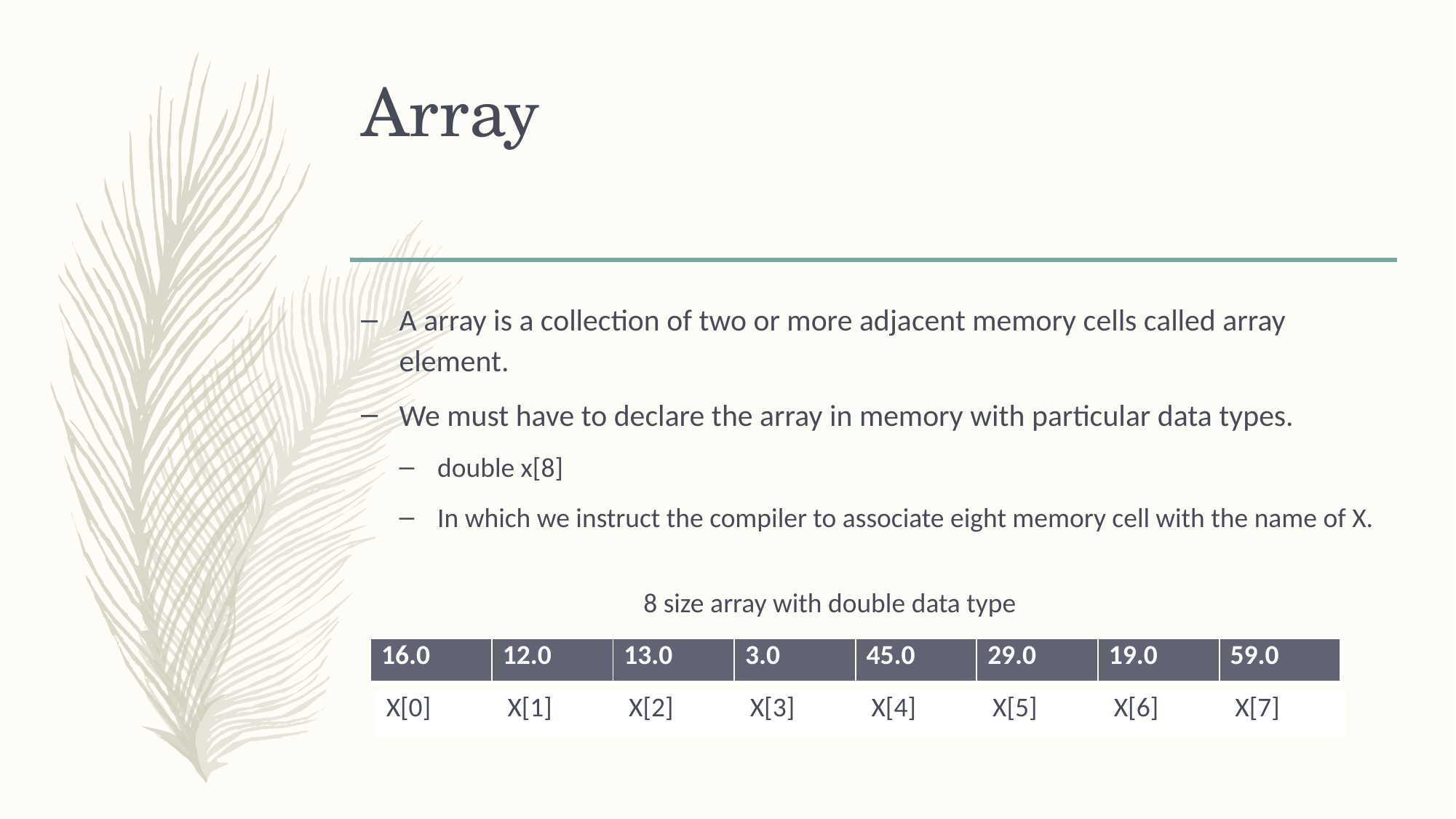

# Array
A array is a collection of two or more adjacent memory cells called array element.
We must have to declare the array in memory with particular data types.
double x[8]
In which we instruct the compiler to associate eight memory cell with the name of X.
8 size array with double data type
| 16.0 | 12.0 | 13.0 | 3.0 | 45.0 | 29.0 | 19.0 | 59.0 |
| --- | --- | --- | --- | --- | --- | --- | --- |
| X[0] | X[1] | X[2] | X[3] | X[4] | X[5] | X[6] | X[7] |
| --- | --- | --- | --- | --- | --- | --- | --- |